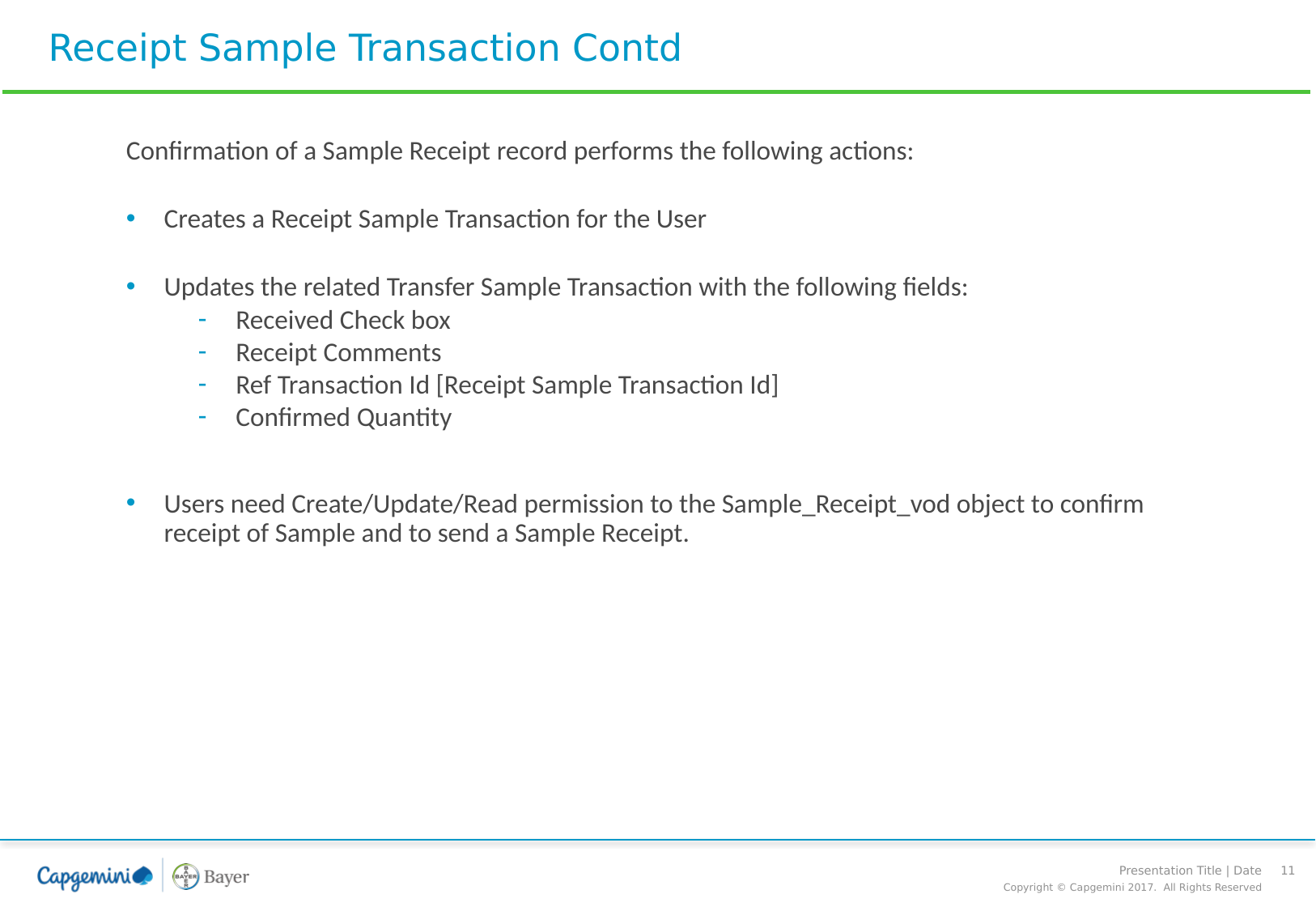

# Receipt Sample Transaction Contd
Confirmation of a Sample Receipt record performs the following actions:

Creates a Receipt Sample Transaction for the User

Updates the related Transfer Sample Transaction with the following fields:
Received Check box
Receipt Comments
Ref Transaction Id [Receipt Sample Transaction Id]
Confirmed Quantity

Users need Create/Update/Read permission to the Sample_Receipt_vod object to confirm receipt of Sample and to send a Sample Receipt.